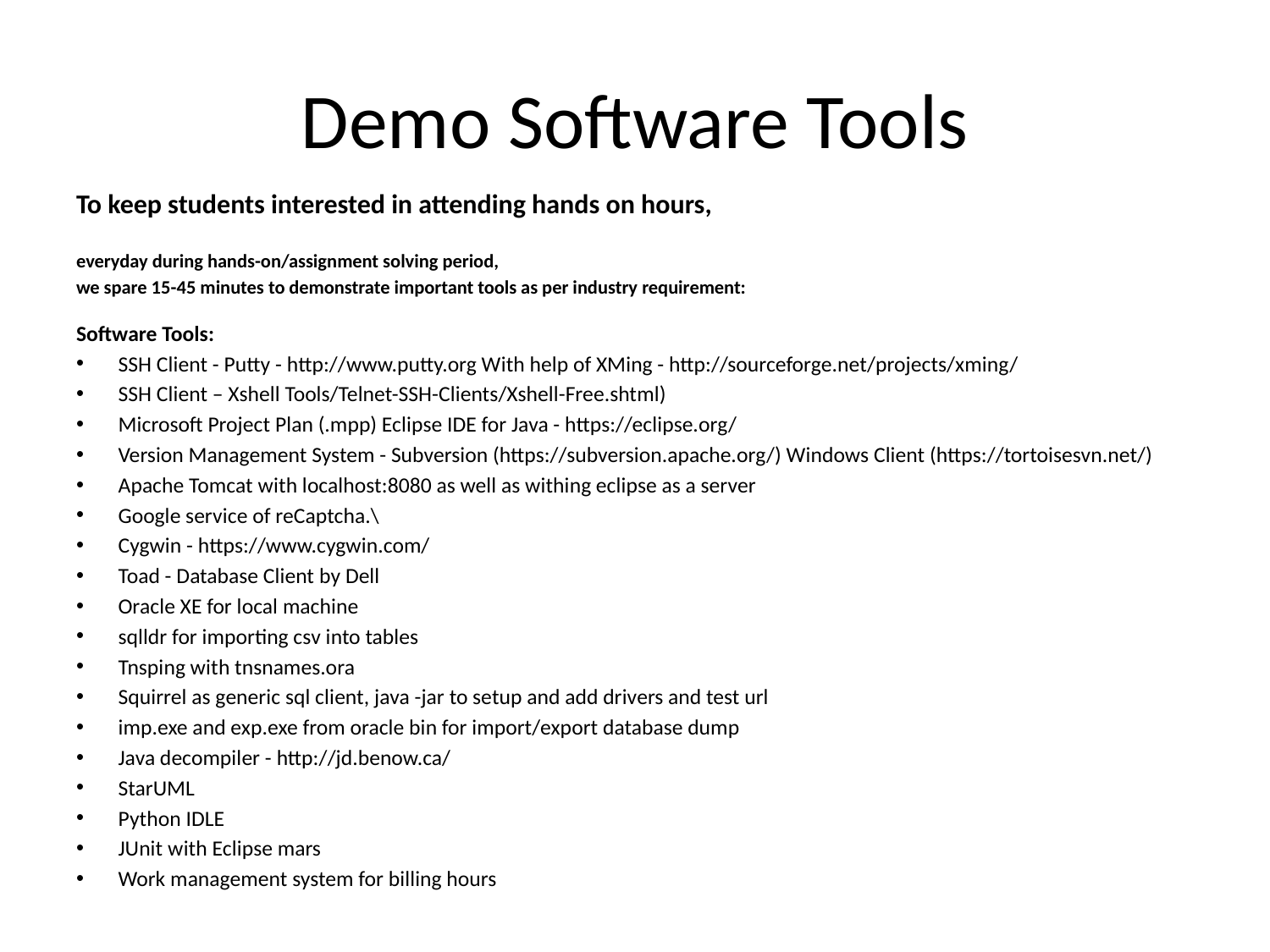

# Demo Software Tools
To keep students interested in attending hands on hours,

everyday during hands-on/assignment solving period,
we spare 15-45 minutes to demonstrate important tools as per industry requirement:

Software Tools:
SSH Client - Putty - http://www.putty.org With help of XMing - http://sourceforge.net/projects/xming/
SSH Client – Xshell Tools/Telnet-SSH-Clients/Xshell-Free.shtml)
Microsoft Project Plan (.mpp) Eclipse IDE for Java - https://eclipse.org/
Version Management System - Subversion (https://subversion.apache.org/) Windows Client (https://tortoisesvn.net/)
Apache Tomcat with localhost:8080 as well as withing eclipse as a server
Google service of reCaptcha.\
Cygwin - https://www.cygwin.com/
Toad - Database Client by Dell
Oracle XE for local machine
sqlldr for importing csv into tables
Tnsping with tnsnames.ora
Squirrel as generic sql client, java -jar to setup and add drivers and test url
imp.exe and exp.exe from oracle bin for import/export database dump
Java decompiler - http://jd.benow.ca/
StarUML
Python IDLE
JUnit with Eclipse mars
Work management system for billing hours